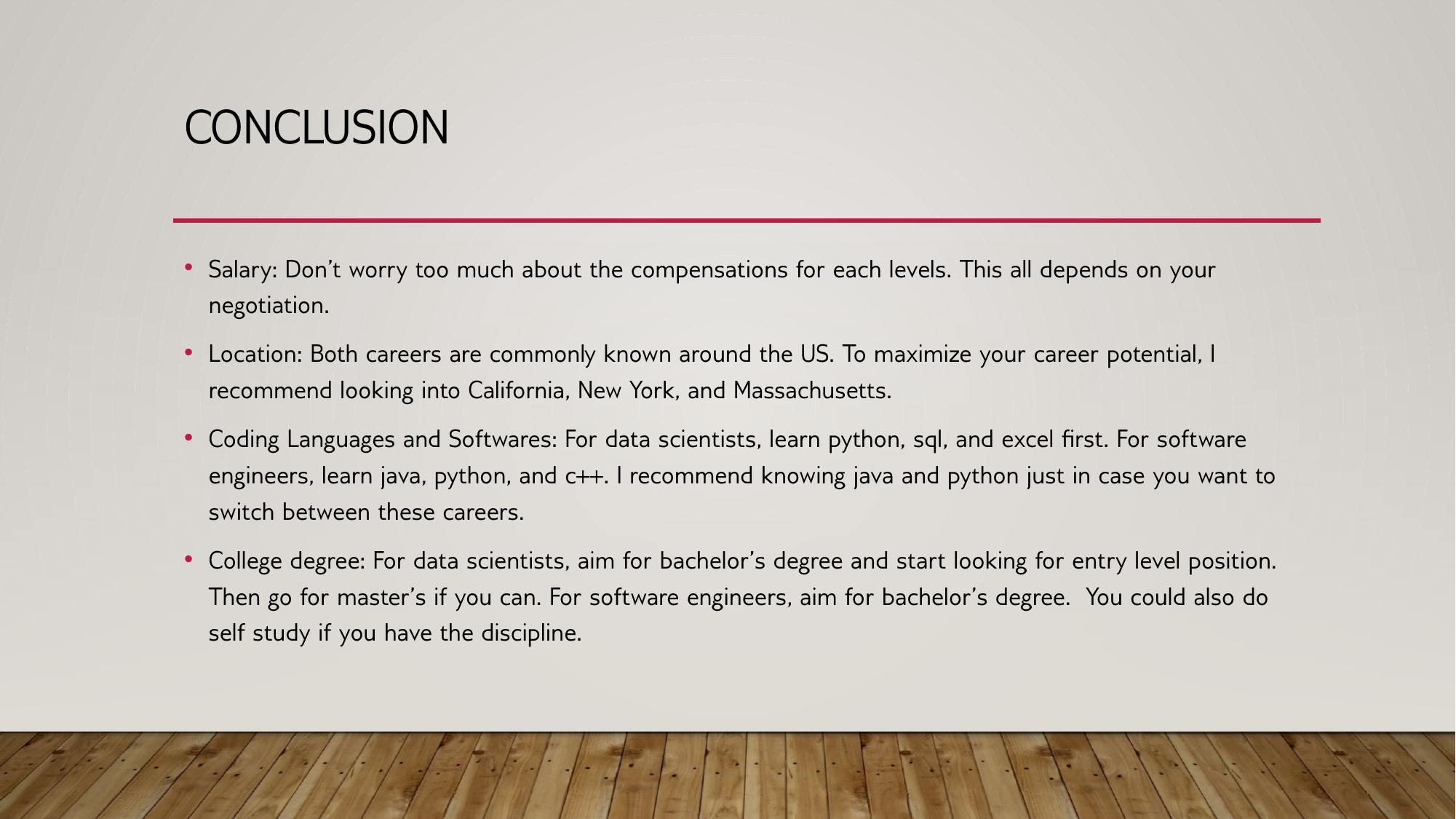

# conclusion
Salary: Don’t worry too much about the compensations for each levels. This all depends on your negotiation.
Location: Both careers are commonly known around the US. To maximize your career potential, I recommend looking into California, New York, and Massachusetts.
Coding Languages and Softwares: For data scientists, learn python, sql, and excel first. For software engineers, learn java, python, and c++. I recommend knowing java and python just in case you want to switch between these careers.
College degree: For data scientists, aim for bachelor’s degree and start looking for entry level position. Then go for master’s if you can. For software engineers, aim for bachelor’s degree.  You could also do self study if you have the discipline.